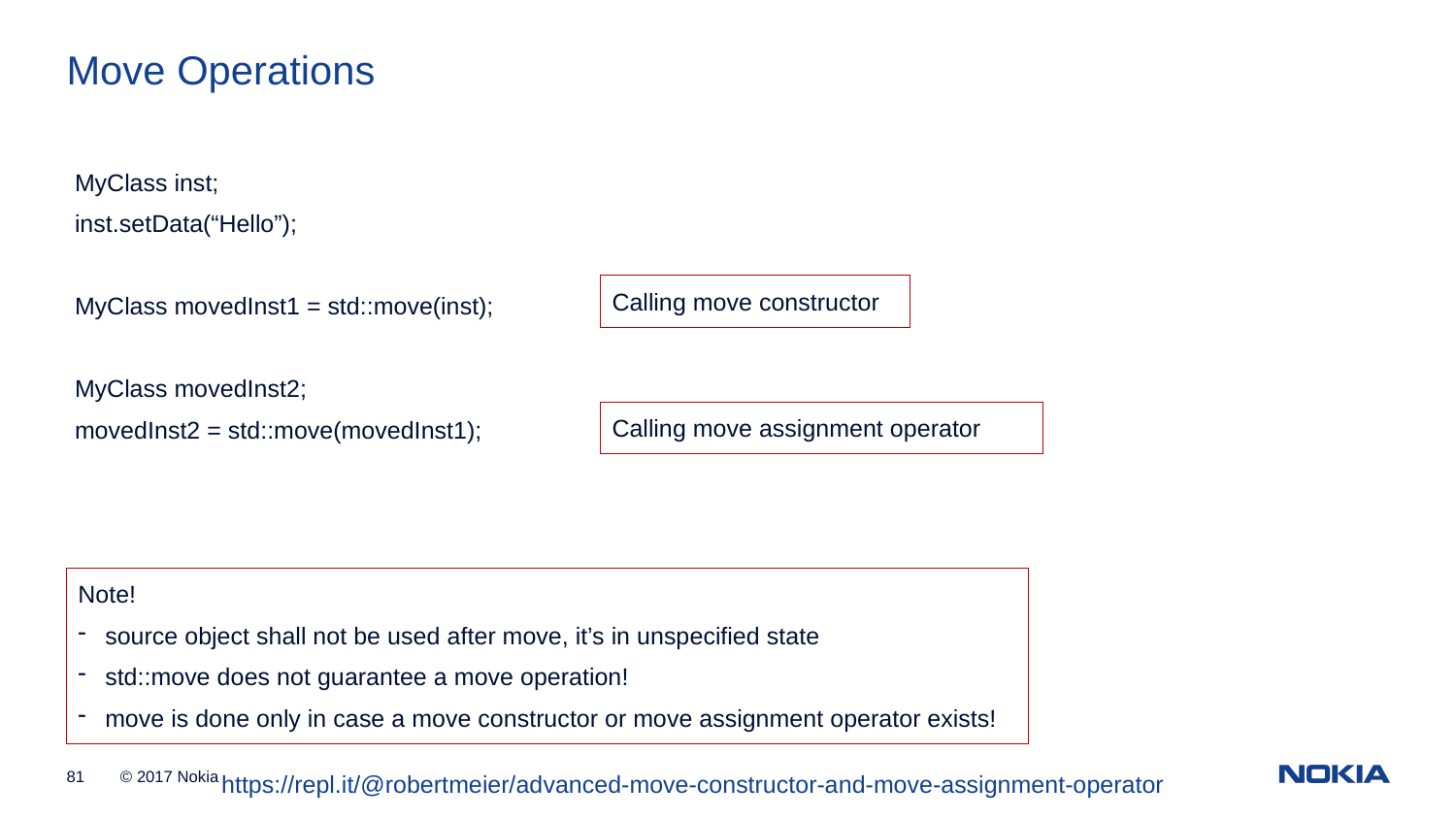

Move Operations
MyClass inst;
inst.setData(“Hello”);

MyClass movedInst1 = std::move(inst);

MyClass movedInst2;
movedInst2 = std::move(movedInst1);

Calling move constructor
Calling move assignment operator
Note!
source object shall not be used after move, it’s in unspecified state
std::move does not guarantee a move operation!
move is done only in case a move constructor or move assignment operator exists!
https://repl.it/@robertmeier/advanced-move-constructor-and-move-assignment-operator